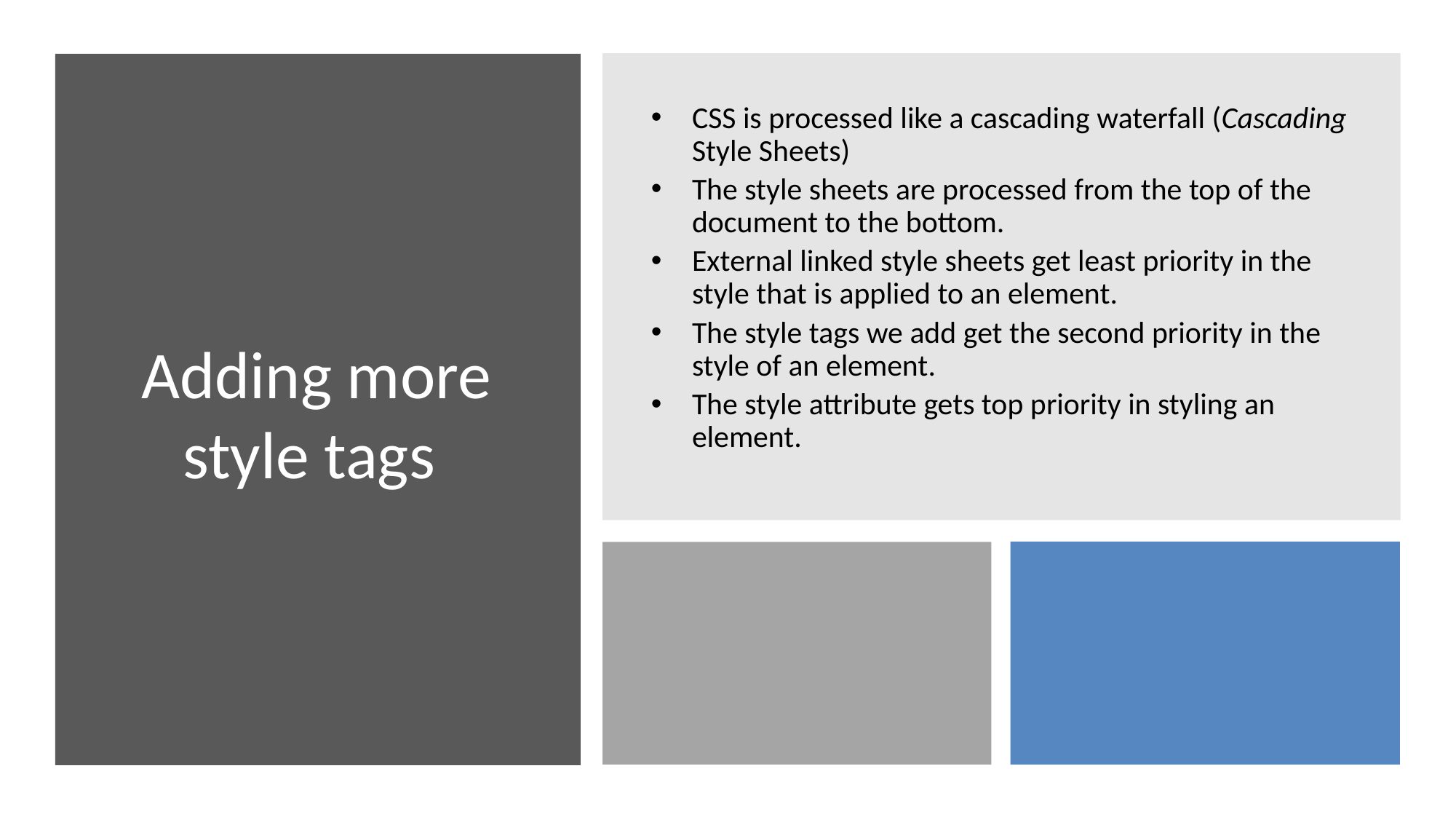

# Adding more style tags
CSS is processed like a cascading waterfall (Cascading Style Sheets)
The style sheets are processed from the top of the document to the bottom.
External linked style sheets get least priority in the style that is applied to an element.
The style tags we add get the second priority in the style of an element.
The style attribute gets top priority in styling an element.